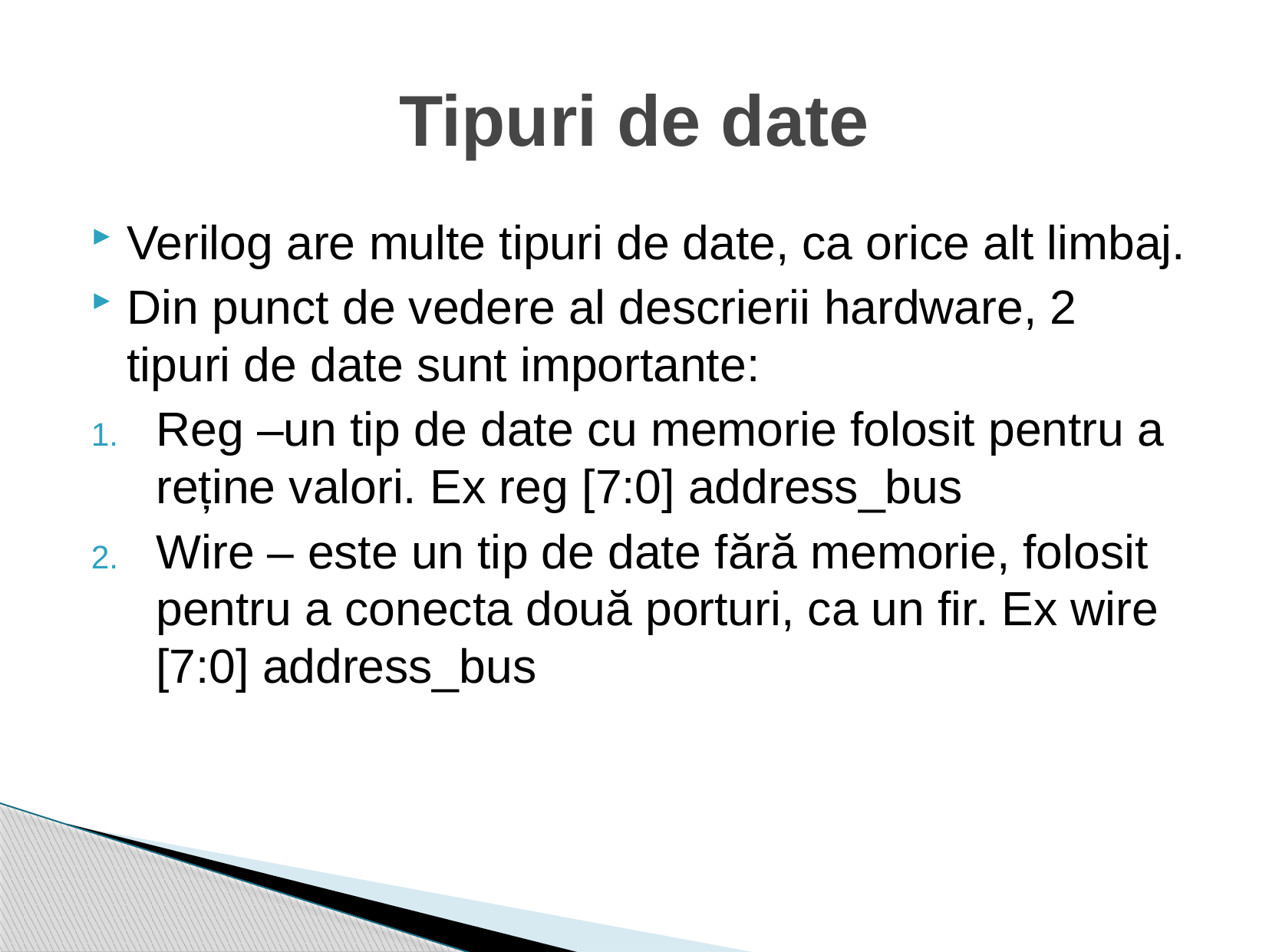

# Tipuri de date
Verilog are multe tipuri de date, ca orice alt limbaj.
Din punct de vedere al descrierii hardware, 2 tipuri de date sunt importante:
Reg –un tip de date cu memorie folosit pentru a reține valori. Ex reg [7:0] address_bus
Wire – este un tip de date fără memorie, folosit pentru a conecta două porturi, ca un fir. Ex wire [7:0] address_bus